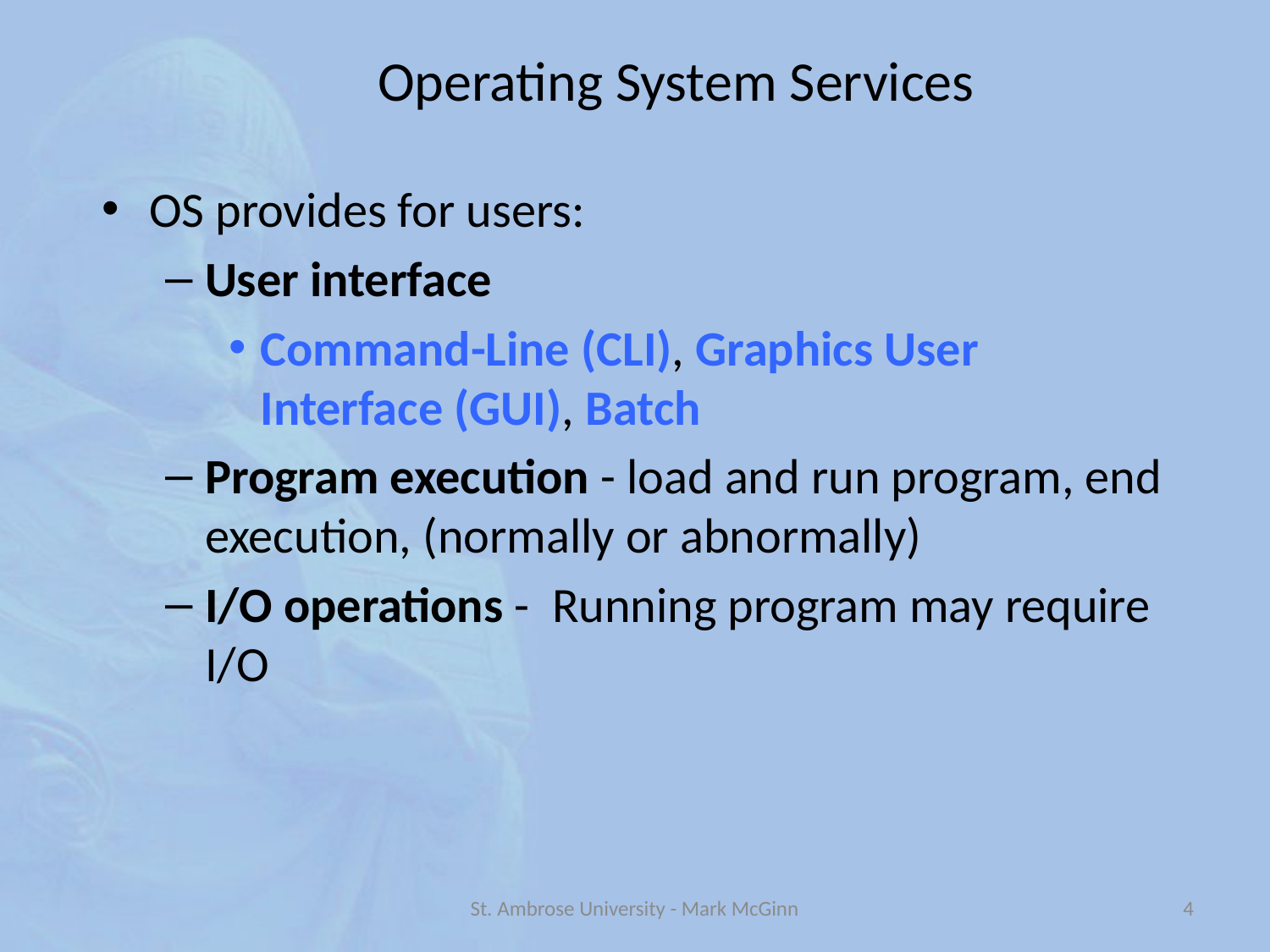

# Operating System Services
OS provides for users:
User interface
Command-Line (CLI), Graphics User Interface (GUI), Batch
Program execution - load and run program, end execution, (normally or abnormally)
I/O operations -  Running program may require I/O
St. Ambrose University - Mark McGinn
4